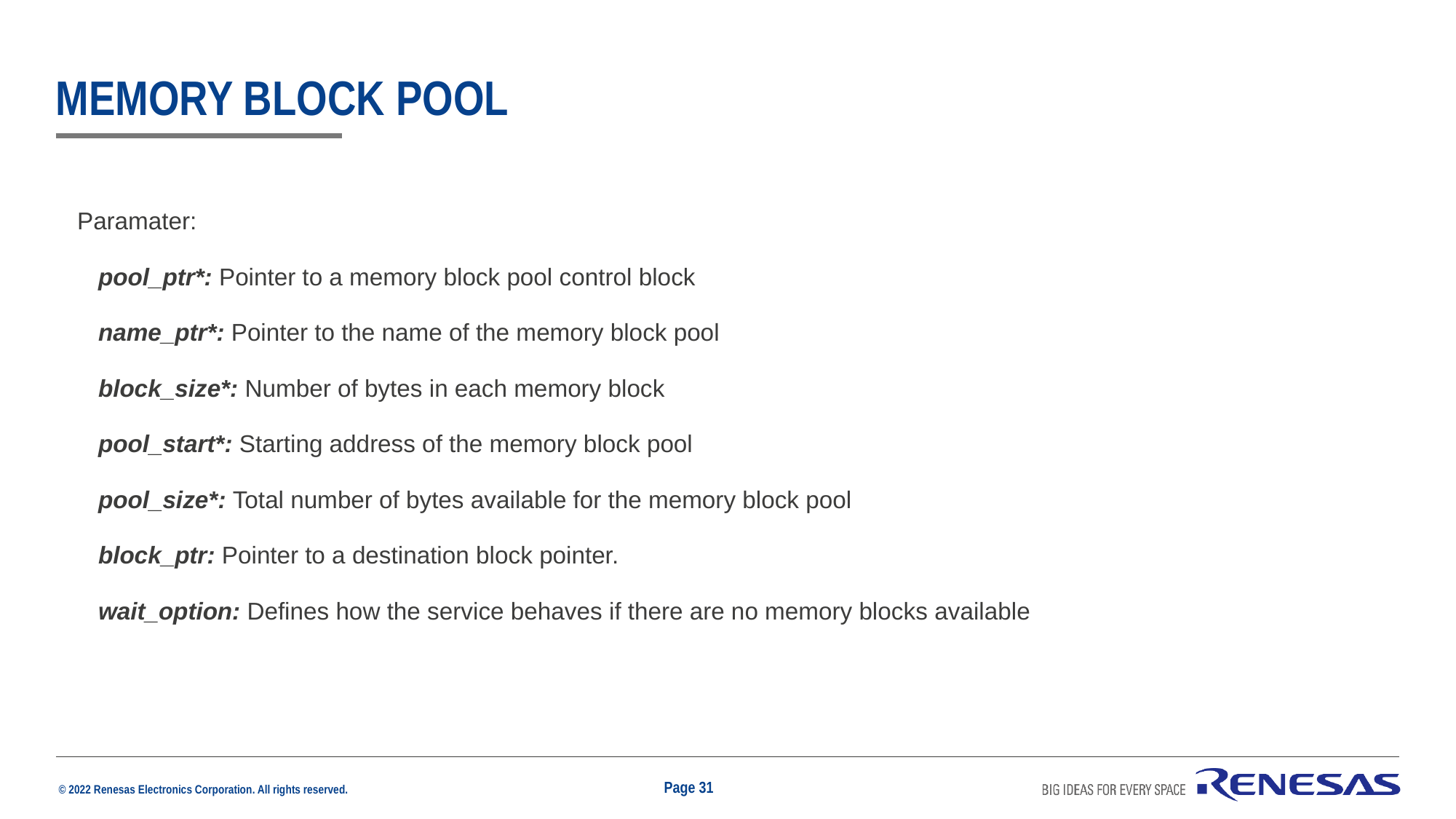

# Memory block pool
Paramater:
pool_ptr*: Pointer to a memory block pool control block
name_ptr*: Pointer to the name of the memory block pool
block_size*: Number of bytes in each memory block
pool_start*: Starting address of the memory block pool
pool_size*: Total number of bytes available for the memory block pool
block_ptr: Pointer to a destination block pointer.
wait_option: Defines how the service behaves if there are no memory blocks available